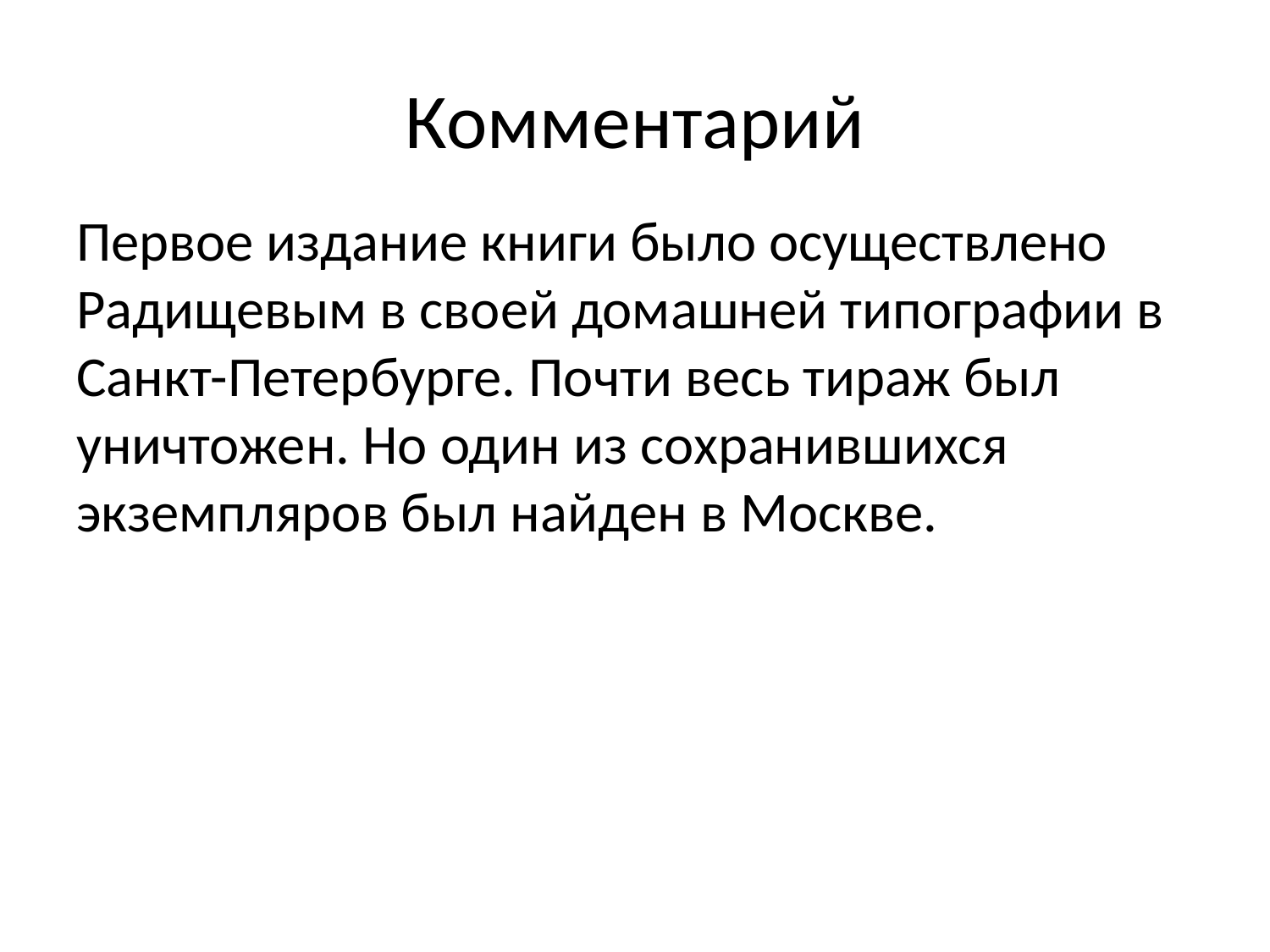

# Комментарий
Первое издание книги было осуществлено Радищевым в своей домашней типографии в Санкт-Петербурге. Почти весь тираж был уничтожен. Но один из сохранившихся экземпляров был найден в Москве.